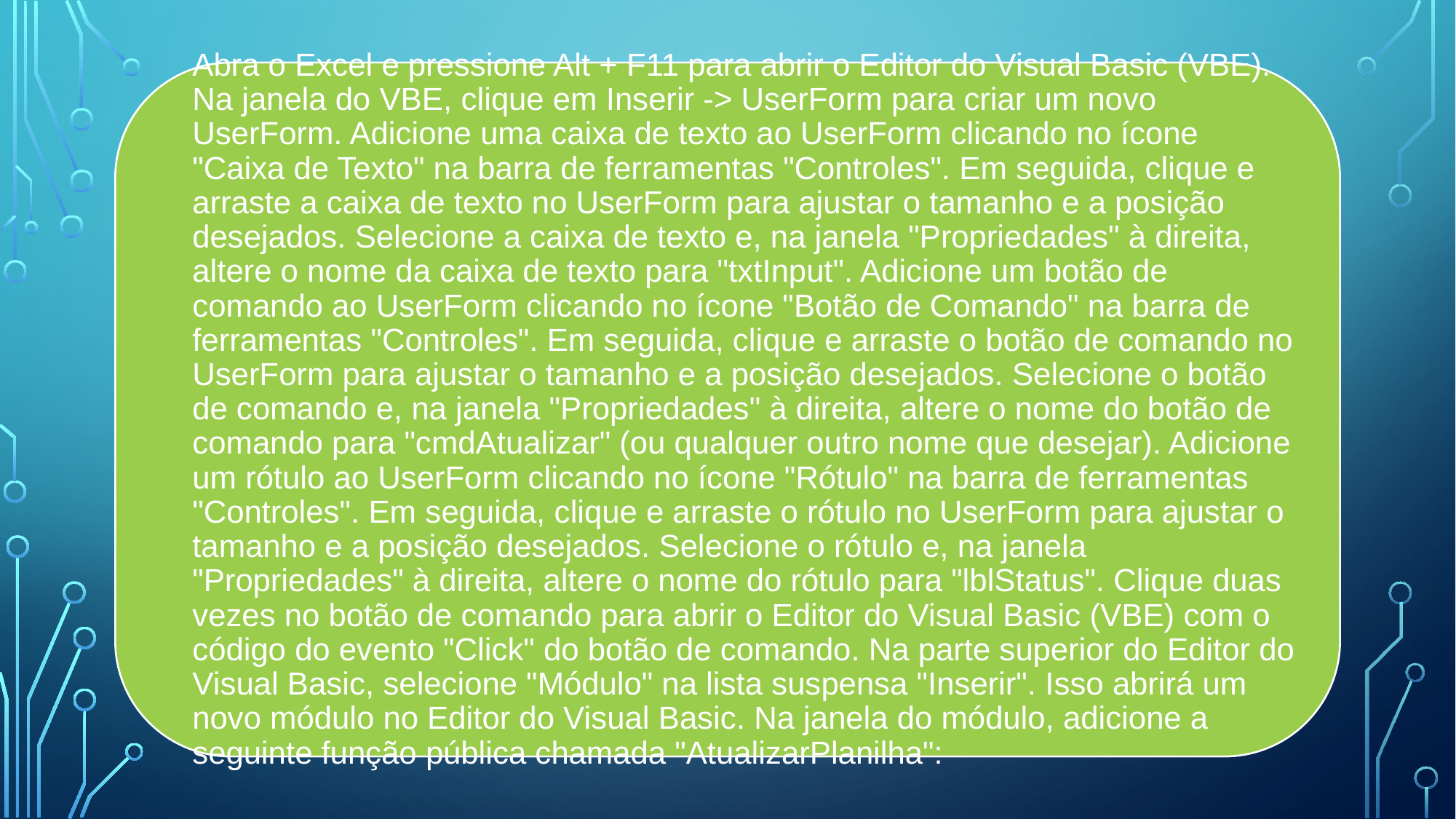

Abra o Excel e pressione Alt + F11 para abrir o Editor do Visual Basic (VBE). Na janela do VBE, clique em Inserir -> UserForm para criar um novo UserForm. Adicione uma caixa de texto ao UserForm clicando no ícone "Caixa de Texto" na barra de ferramentas "Controles". Em seguida, clique e arraste a caixa de texto no UserForm para ajustar o tamanho e a posição desejados. Selecione a caixa de texto e, na janela "Propriedades" à direita, altere o nome da caixa de texto para "txtInput". Adicione um botão de comando ao UserForm clicando no ícone "Botão de Comando" na barra de ferramentas "Controles". Em seguida, clique e arraste o botão de comando no UserForm para ajustar o tamanho e a posição desejados. Selecione o botão de comando e, na janela "Propriedades" à direita, altere o nome do botão de comando para "cmdAtualizar" (ou qualquer outro nome que desejar). Adicione um rótulo ao UserForm clicando no ícone "Rótulo" na barra de ferramentas "Controles". Em seguida, clique e arraste o rótulo no UserForm para ajustar o tamanho e a posição desejados. Selecione o rótulo e, na janela "Propriedades" à direita, altere o nome do rótulo para "lblStatus". Clique duas vezes no botão de comando para abrir o Editor do Visual Basic (VBE) com o código do evento "Click" do botão de comando. Na parte superior do Editor do Visual Basic, selecione "Módulo" na lista suspensa "Inserir". Isso abrirá um novo módulo no Editor do Visual Basic. Na janela do módulo, adicione a seguinte função pública chamada "AtualizarPlanilha":